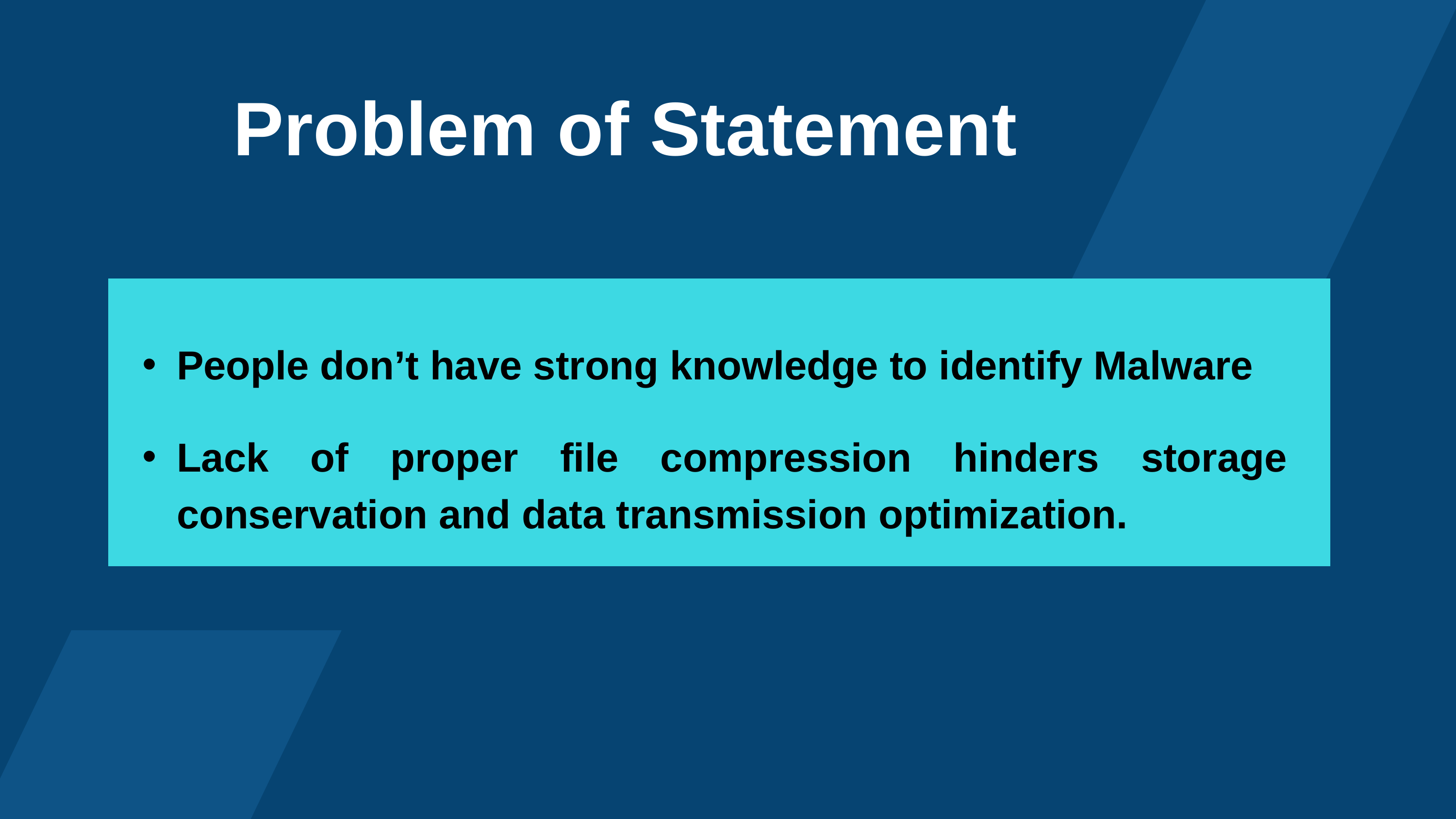

Problem of Statement

People don’t have strong knowledge to identify Malware
Lack of proper file compression hinders storage conservation and data transmission optimization.